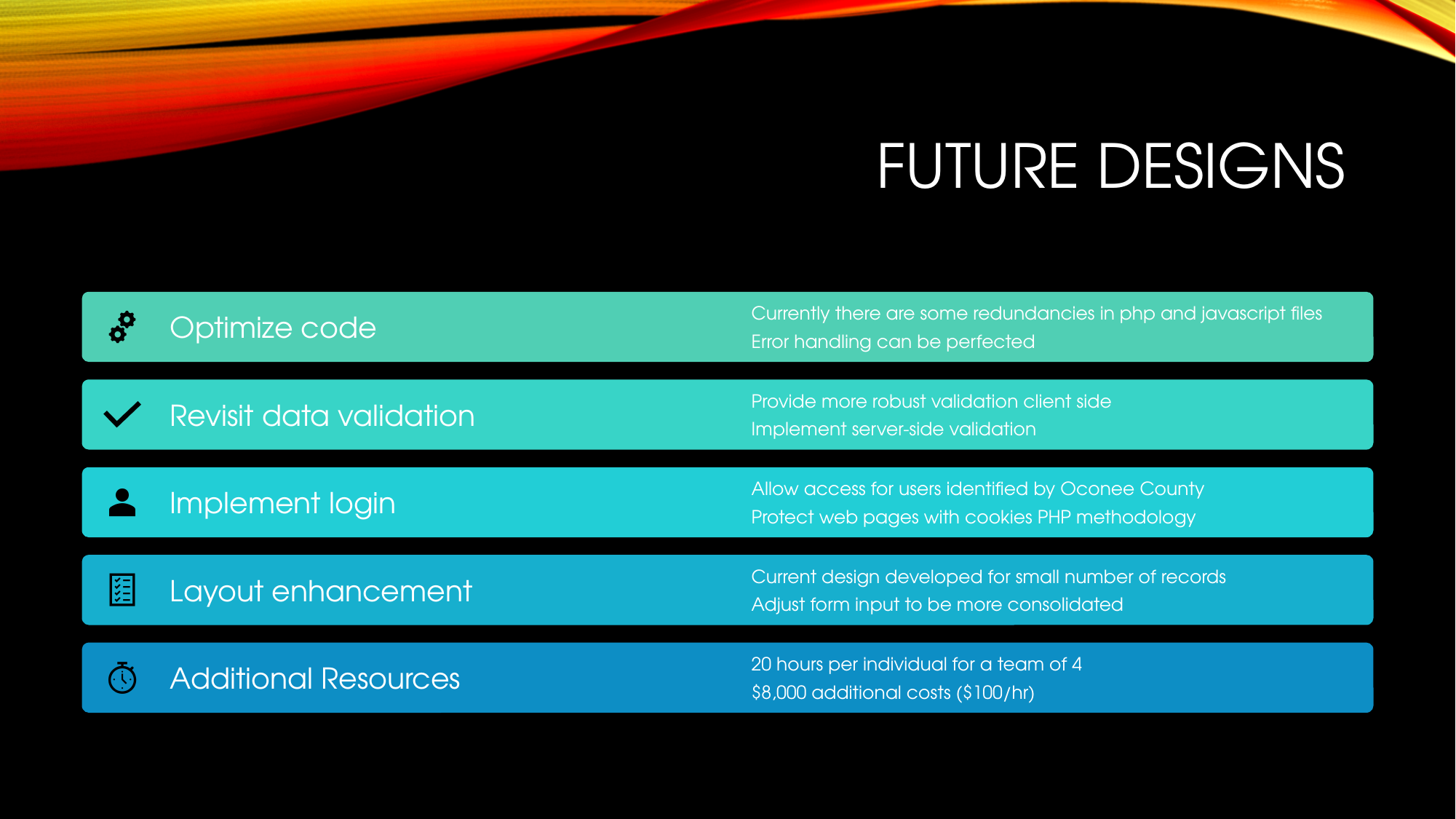

# FUTURE DESIGNS
Optimize code
Currently there are some redundancies in php and javascript files
Error handling can be perfected
Revisit data validation
Provide more robust validation client side
Implement server-side validation
Implement login
Allow access for users identified by Oconee County
Protect web pages with cookies PHP methodology
Layout enhancement
Current design developed for small number of records
Adjust form input to be more consolidated
Additional Resources
20 hours per individual for a team of 4
$8,000 additional costs ($100/hr)